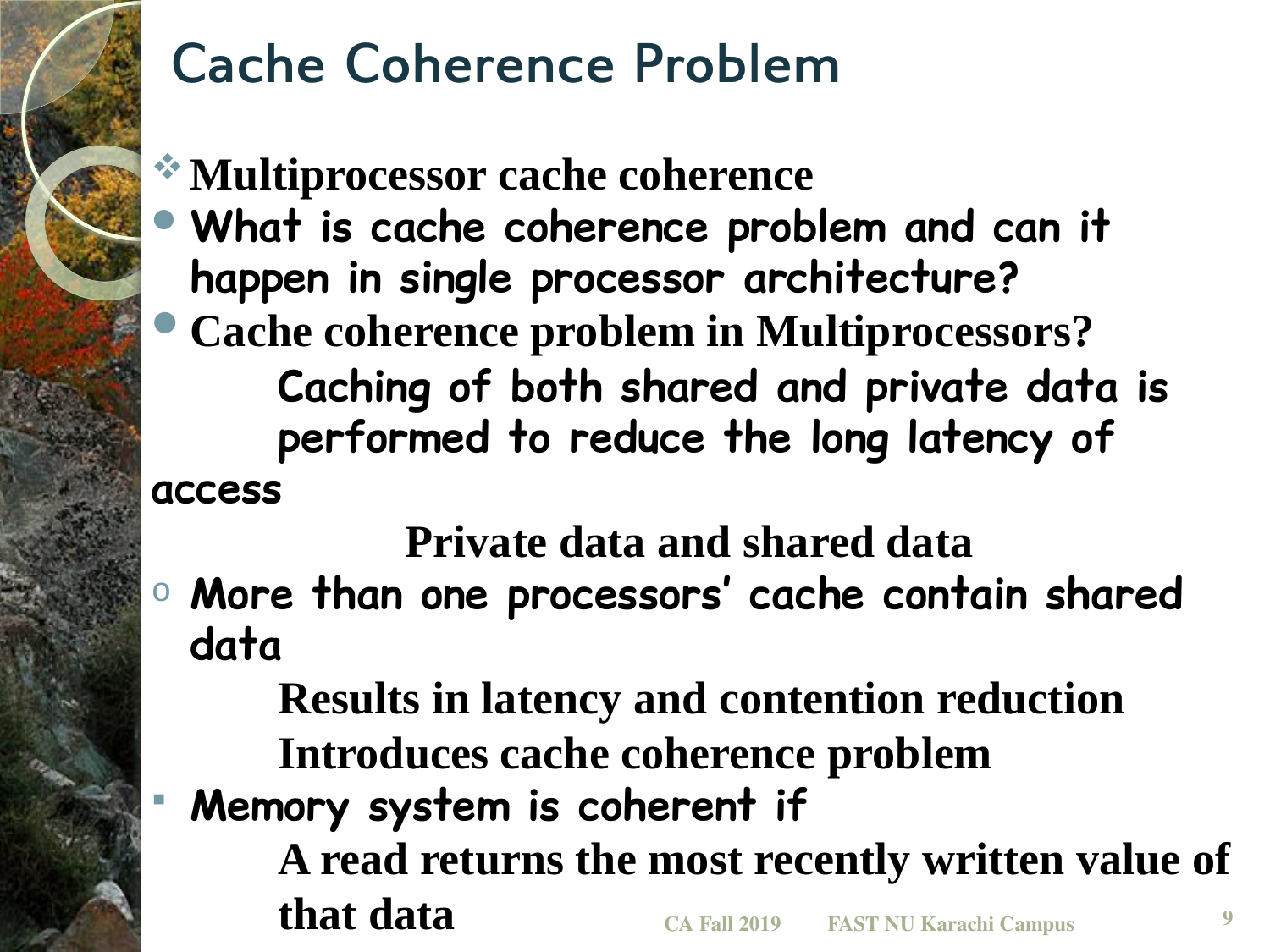

# Cache Coherence Problem
Multiprocessor cache coherence
What is cache coherence problem and can it happen in single processor architecture?
Cache coherence problem in Multiprocessors?
	Caching of both shared and private data is 	performed to reduce the long latency of access
		Private data and shared data
More than one processors’ cache contain shared data
	Results in latency and contention reduction
	Introduces cache coherence problem
Memory system is coherent if
	A read returns the most recently written value of 	that data
CA Fall 2019
9
FAST NU Karachi Campus